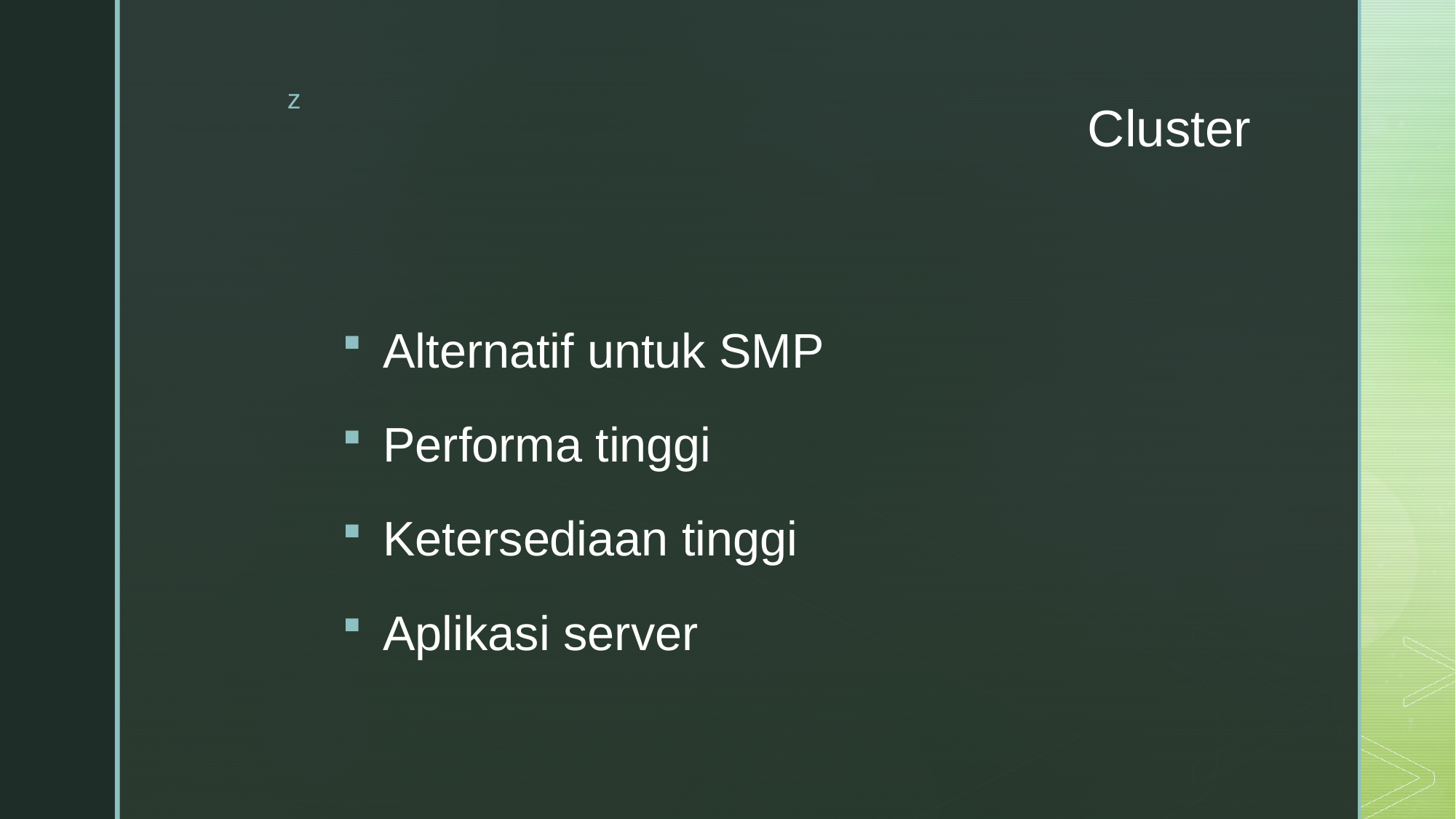

# Cluster
Alternatif untuk SMP
Performa tinggi
Ketersediaan tinggi
Aplikasi server